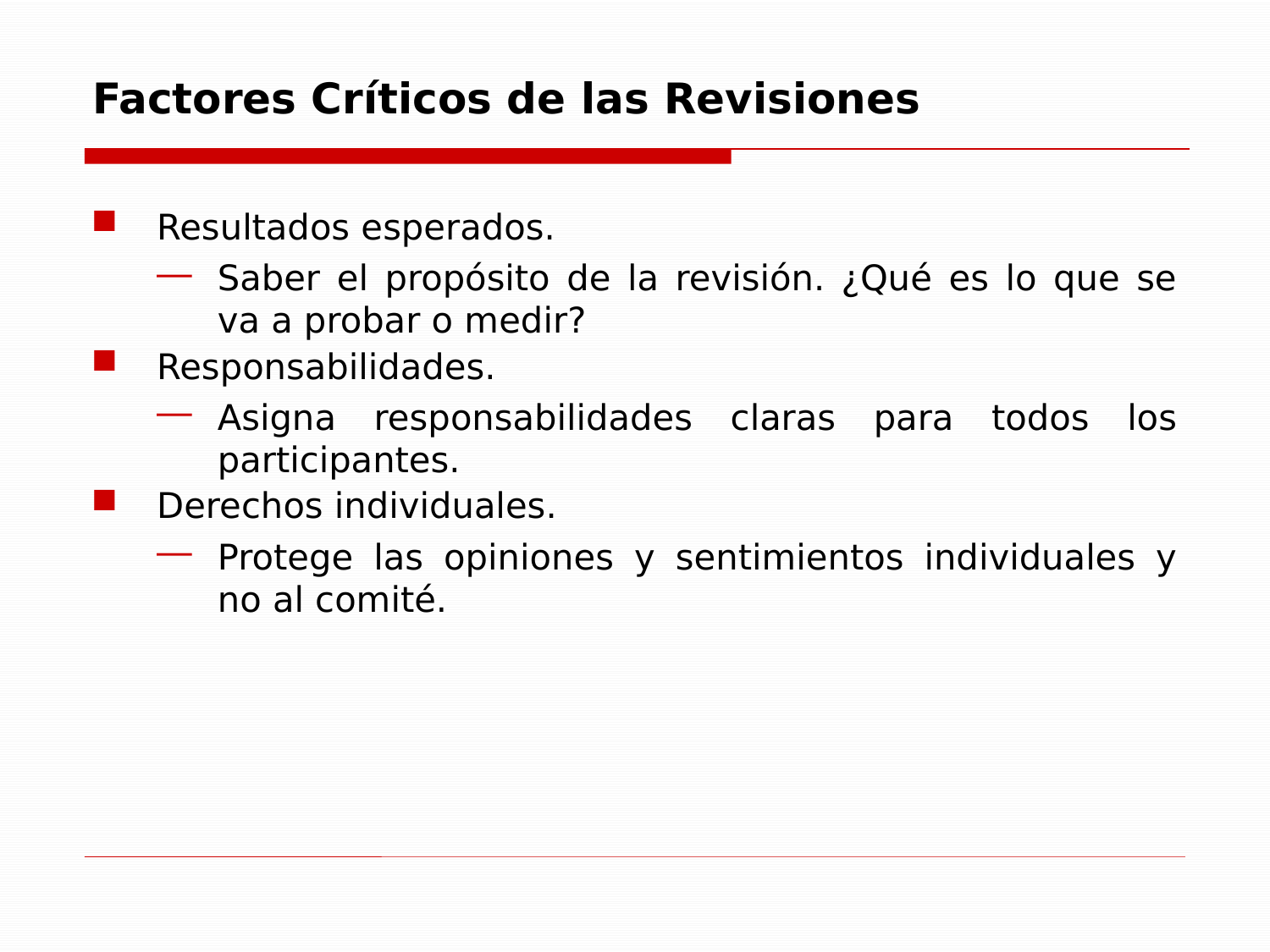

# Factores Críticos de las Revisiones
Resultados esperados.
Saber el propósito de la revisión. ¿Qué es lo que se va a probar o medir?
Responsabilidades.
Asigna responsabilidades claras para todos los participantes.
Derechos individuales.
Protege las opiniones y sentimientos individuales y no al comité.